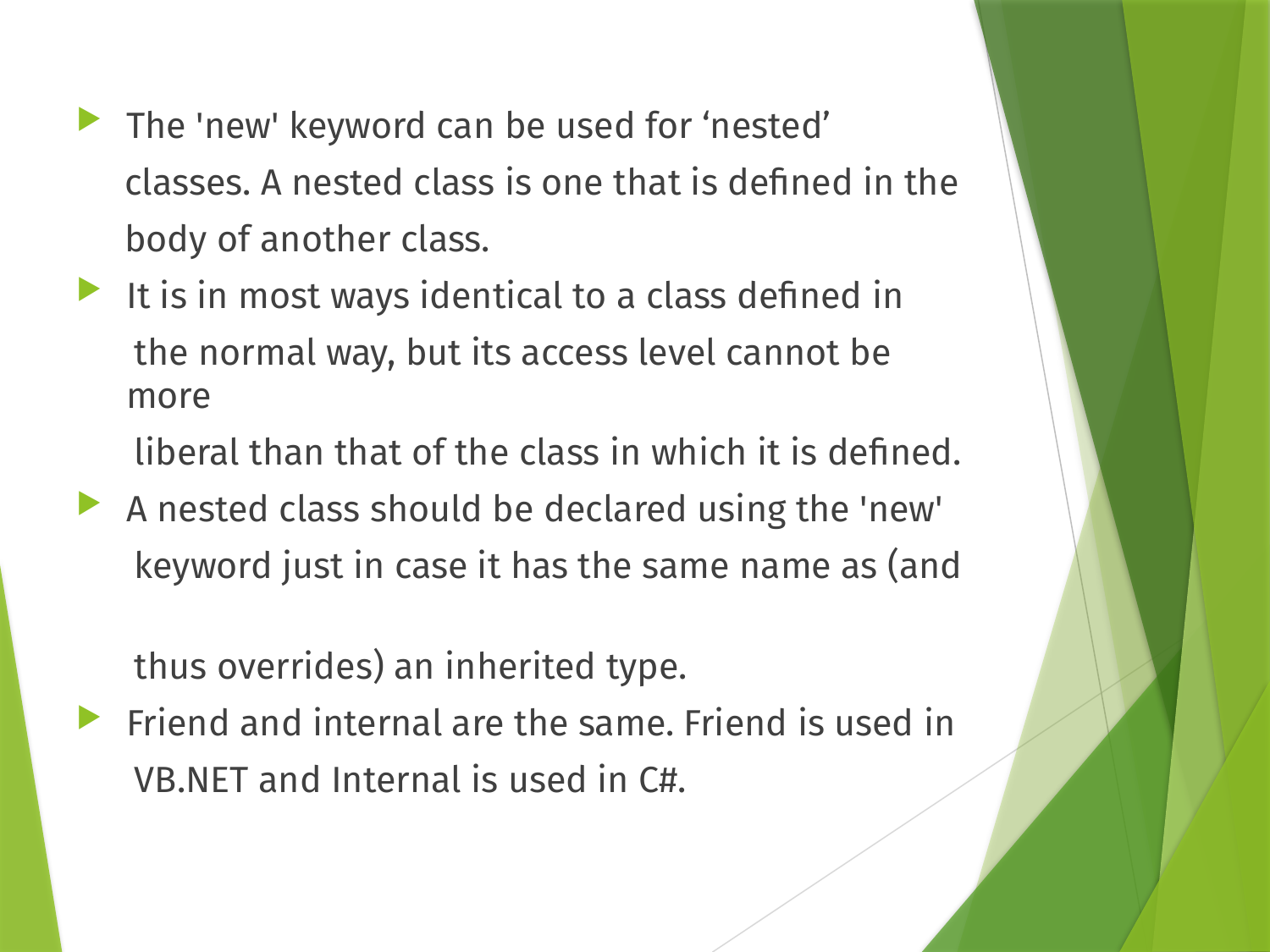

The 'new' keyword can be used for ‘nested’
     classes. A nested class is one that is defined in the
     body of another class.
It is in most ways identical to a class defined in
      the normal way, but its access level cannot be more
      liberal than that of the class in which it is defined.
A nested class should be declared using the 'new'
      keyword just in case it has the same name as (and
      thus overrides) an inherited type.
Friend and internal are the same. Friend is used in
      VB.NET and Internal is used in C#.